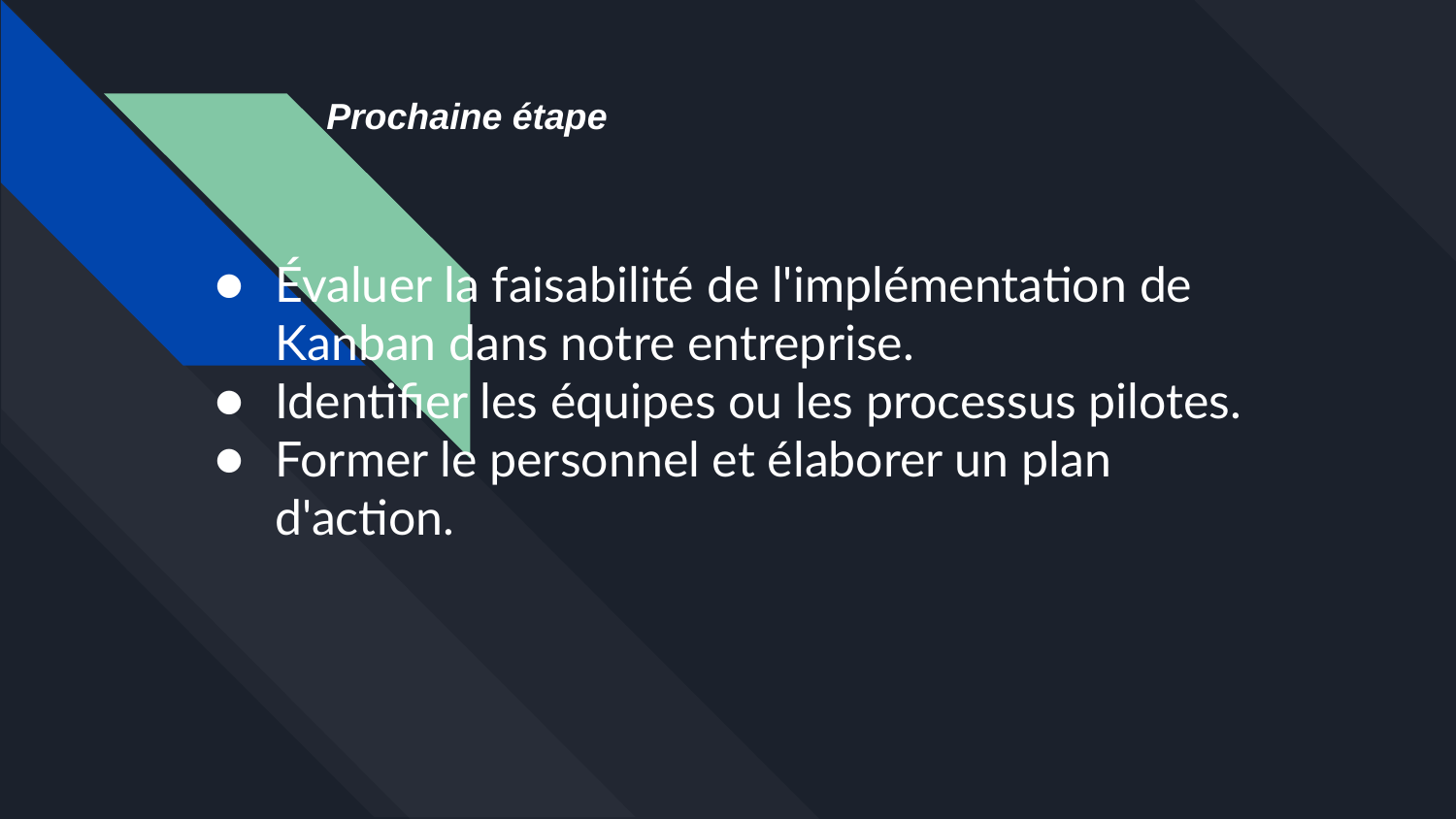

Prochaine étape

Évaluer la faisabilité de l'implémentation de Kanban dans notre entreprise.
Identifier les équipes ou les processus pilotes.
Former le personnel et élaborer un plan d'action.